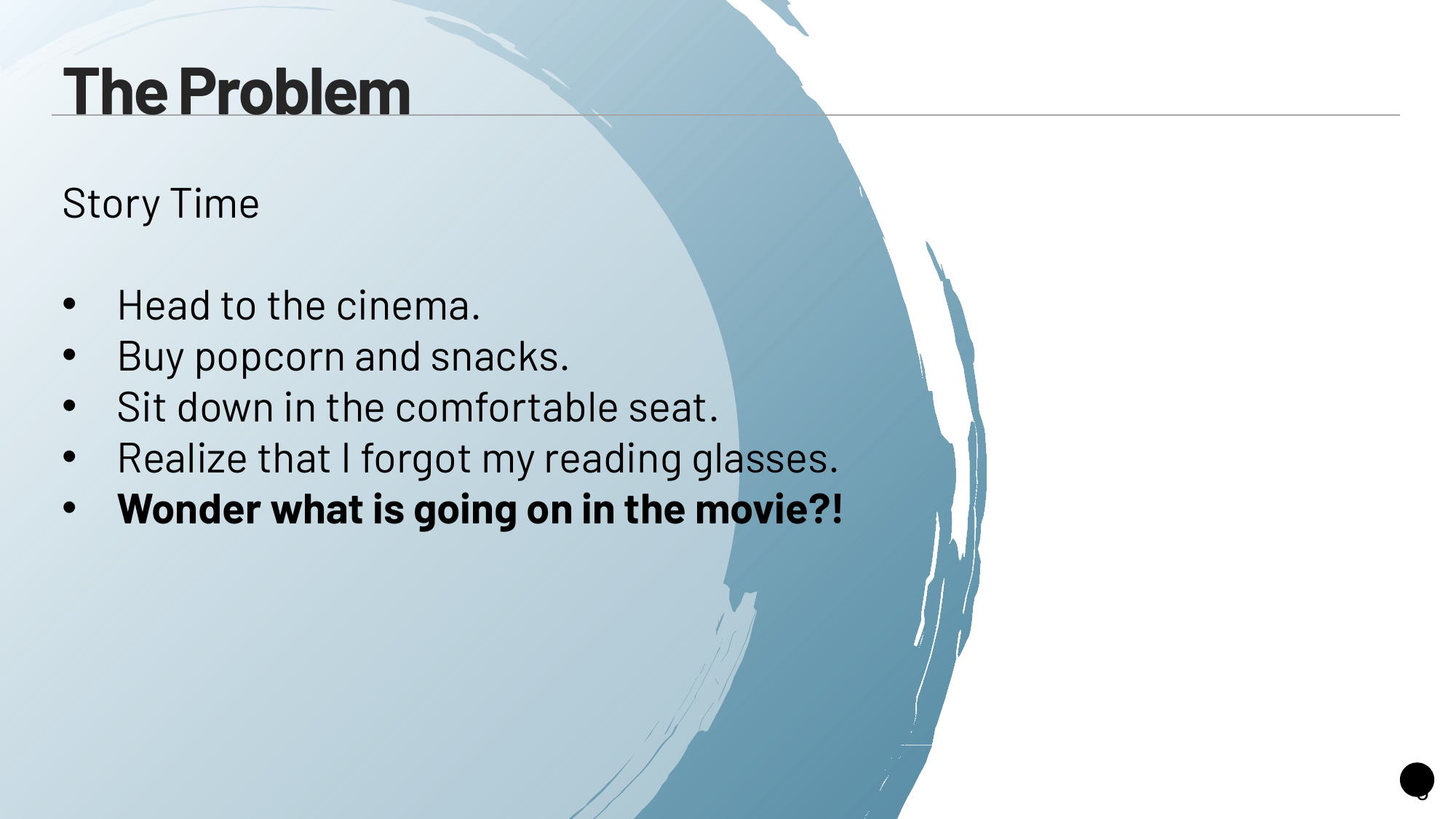

# The Problem
Story Time

Head to the cinema.
Buy popcorn and snacks.
Sit down in the comfortable seat.
Realize that I forgot my reading glasses.
Wonder what is going on in the movie?!
3